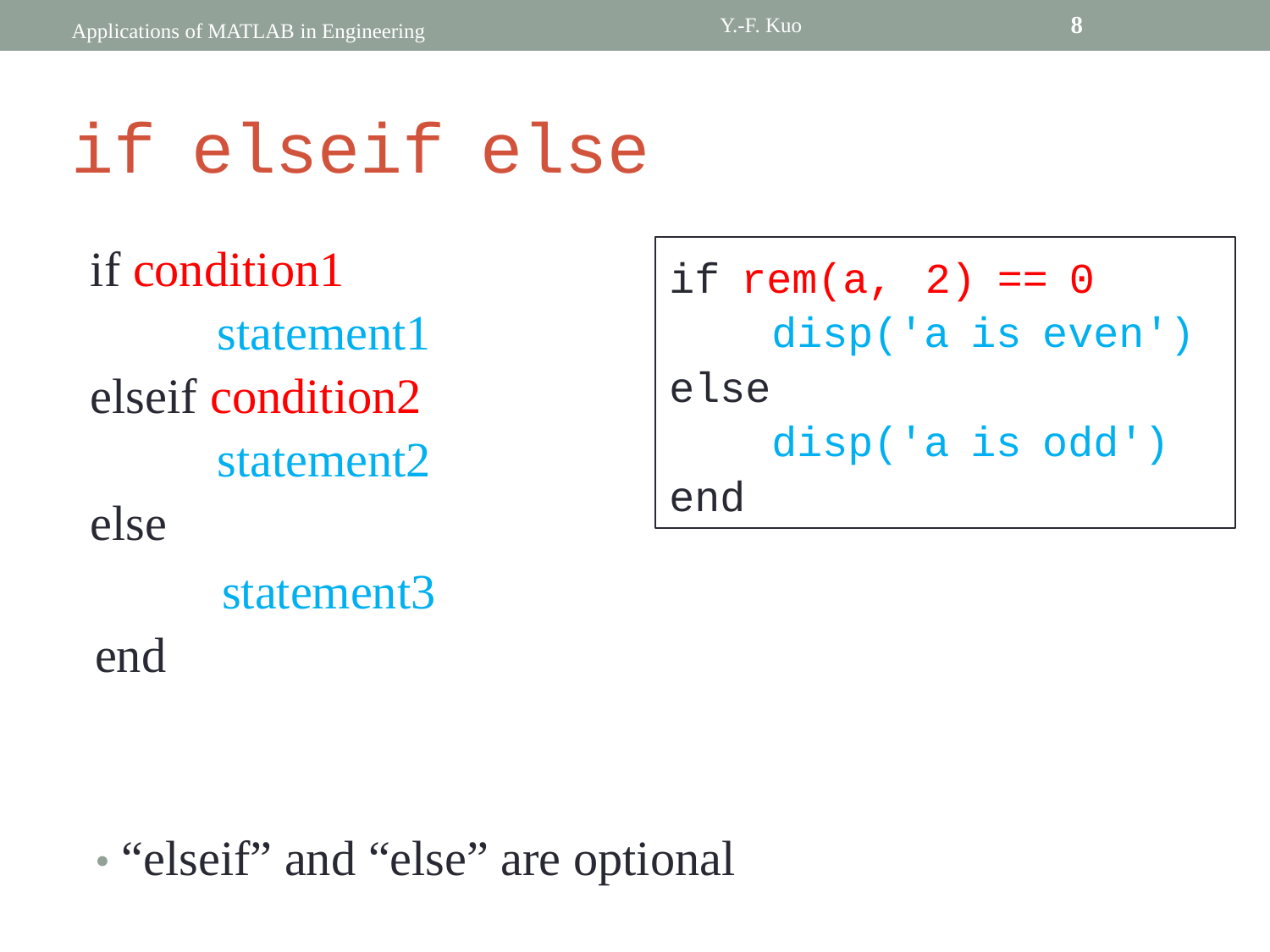

Y.-F. Kuo
8
Applications of MATLAB in Engineering

if  elseif  else

if condition1
	statement1
elseif condition2
	statement2
else
if  rem(a,   2)  ==  0
	disp('a  is  even')
else
	disp('a  is  odd')
end
	statement3
end

• “elseif” and “else” are optional